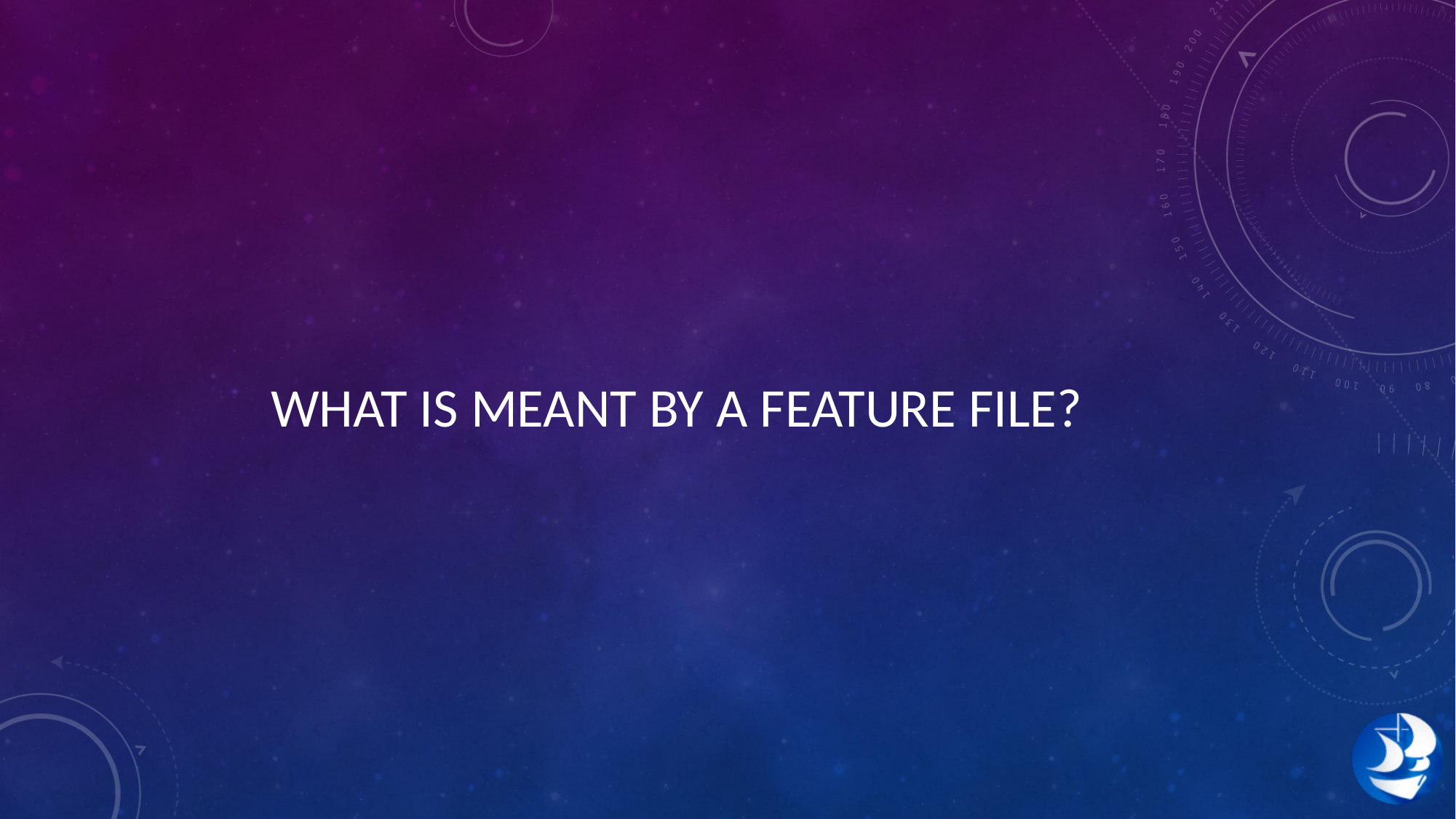

# What is meant by a feature file?